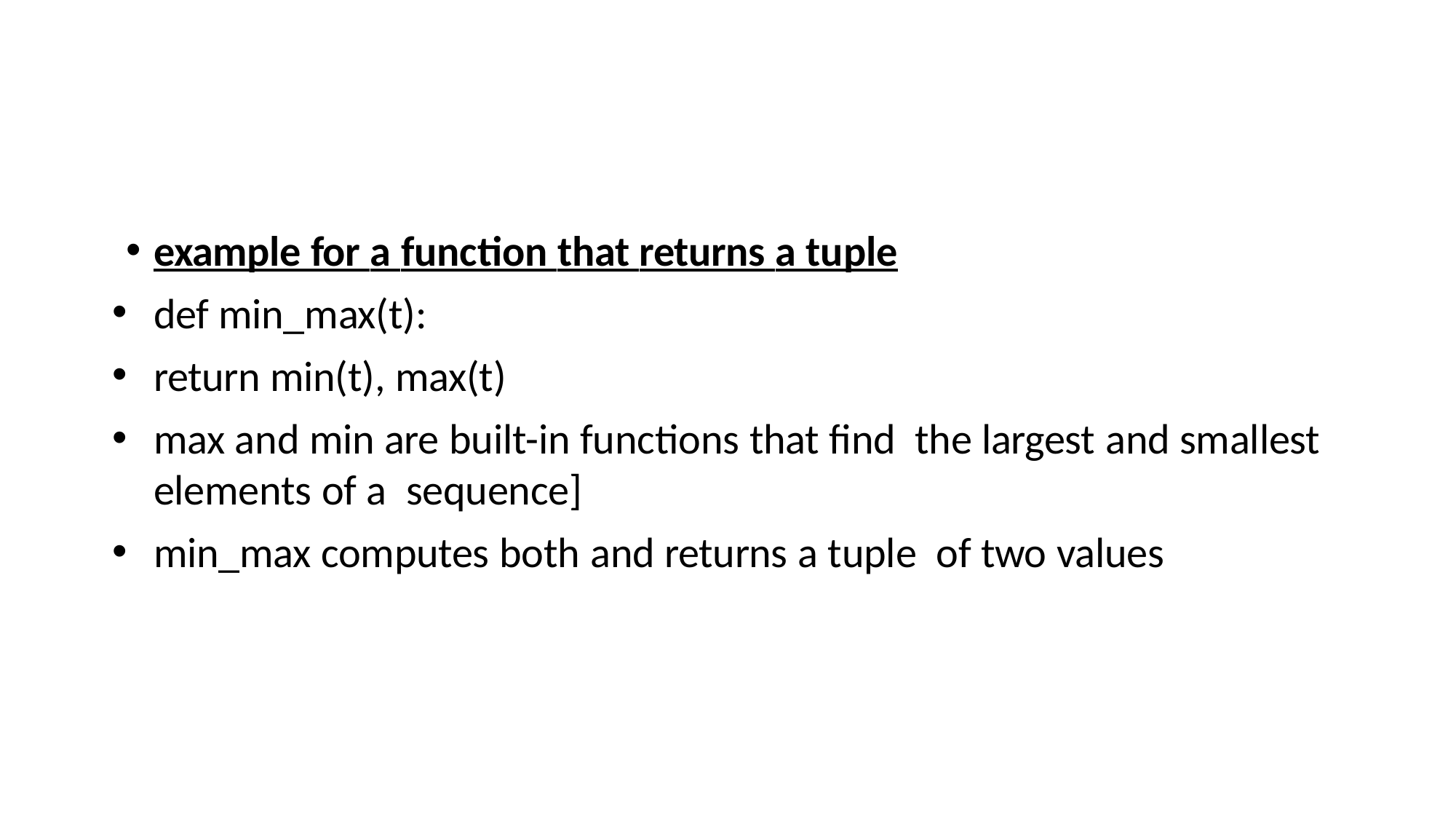

#
example for a function that returns a tuple
def min_max(t):
return min(t), max(t)
max and min are built-in functions that find  the largest and smallest elements of a  sequence]
min_max computes both and returns a tuple  of two values